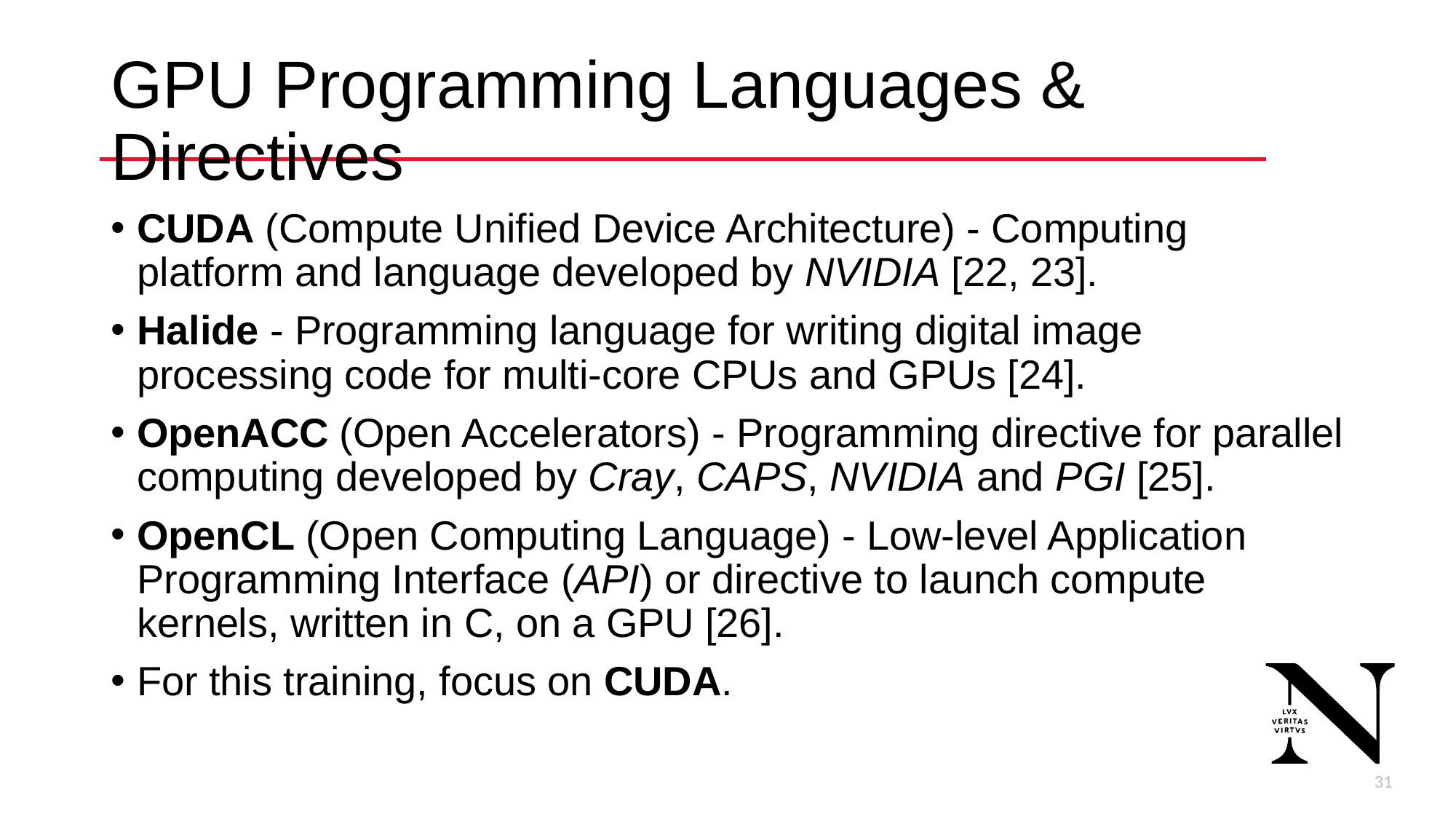

# GPU Programming Languages & Directives
CUDA (Compute Unified Device Architecture) - Computing platform and language developed by NVIDIA [22, 23].
Halide - Programming language for writing digital image processing code for multi-core CPUs and GPUs [24].
OpenACC (Open Accelerators) - Programming directive for parallel computing developed by Cray, CAPS, NVIDIA and PGI [25].
OpenCL (Open Computing Language) - Low-level Application Programming Interface (API) or directive to launch compute kernels, written in C, on a GPU [26].
For this training, focus on CUDA.

31